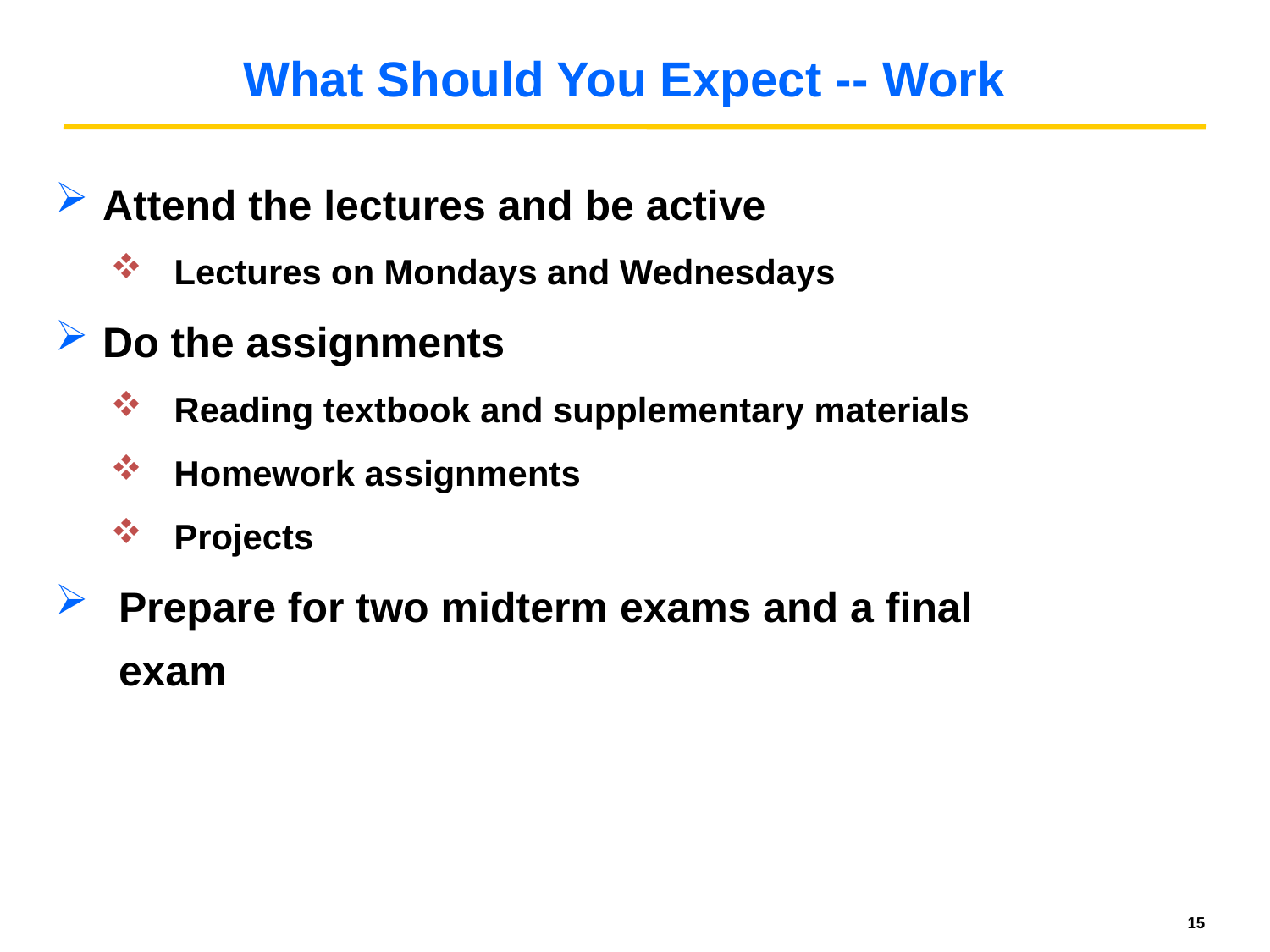

# What Should You Expect -- Work
Attend the lectures and be active
Lectures on Mondays and Wednesdays
Do the assignments
Reading textbook and supplementary materials
Homework assignments
Projects
Prepare for two midterm exams and a final exam
15